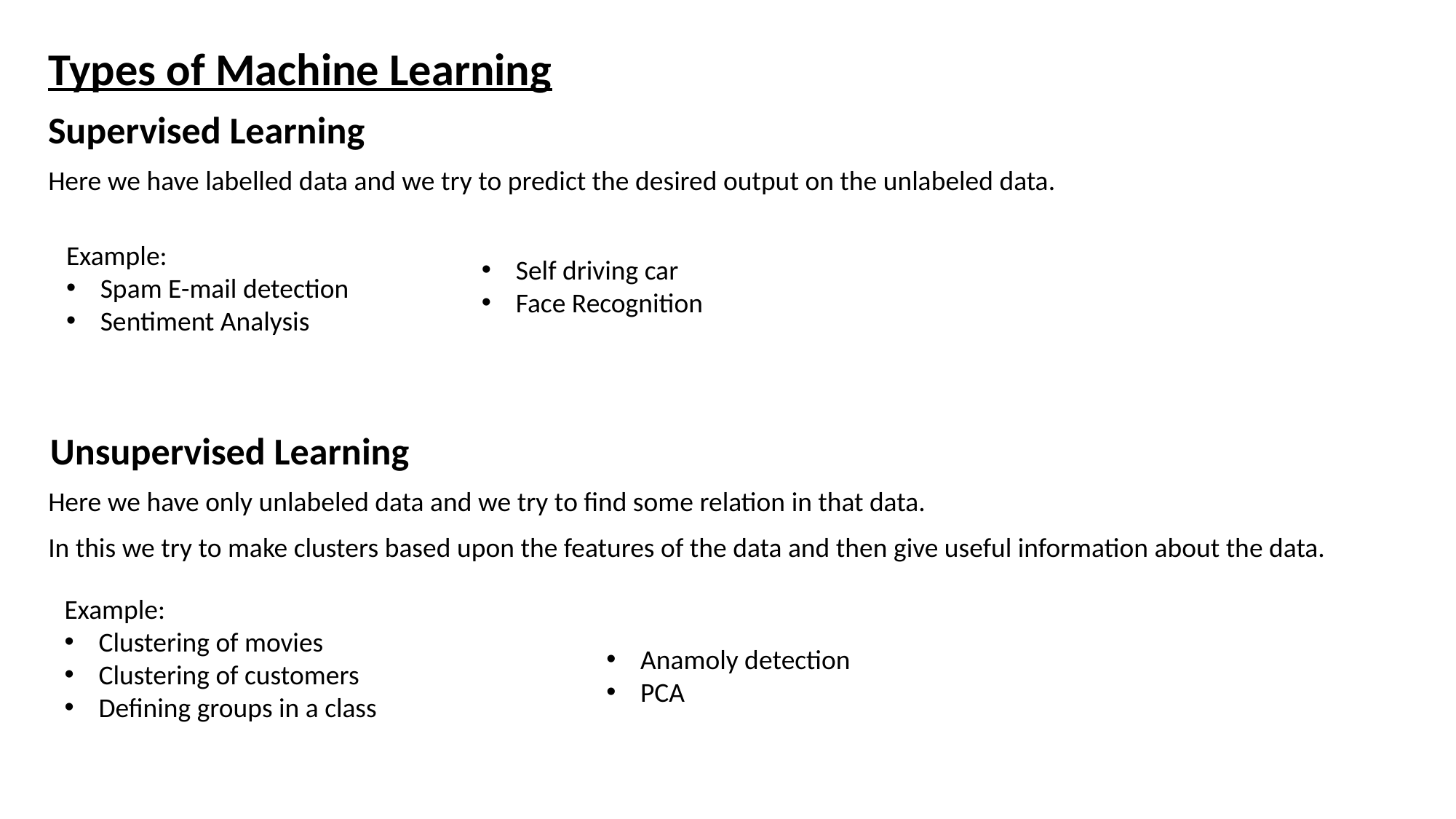

Types of Machine Learning
Supervised Learning
Here we have labelled data and we try to predict the desired output on the unlabeled data.
Example:
Spam E-mail detection
Sentiment Analysis
Self driving car
Face Recognition
Unsupervised Learning
Here we have only unlabeled data and we try to find some relation in that data.

In this we try to make clusters based upon the features of the data and then give useful information about the data.
Example:
Clustering of movies
Clustering of customers
Defining groups in a class

Anamoly detection
PCA